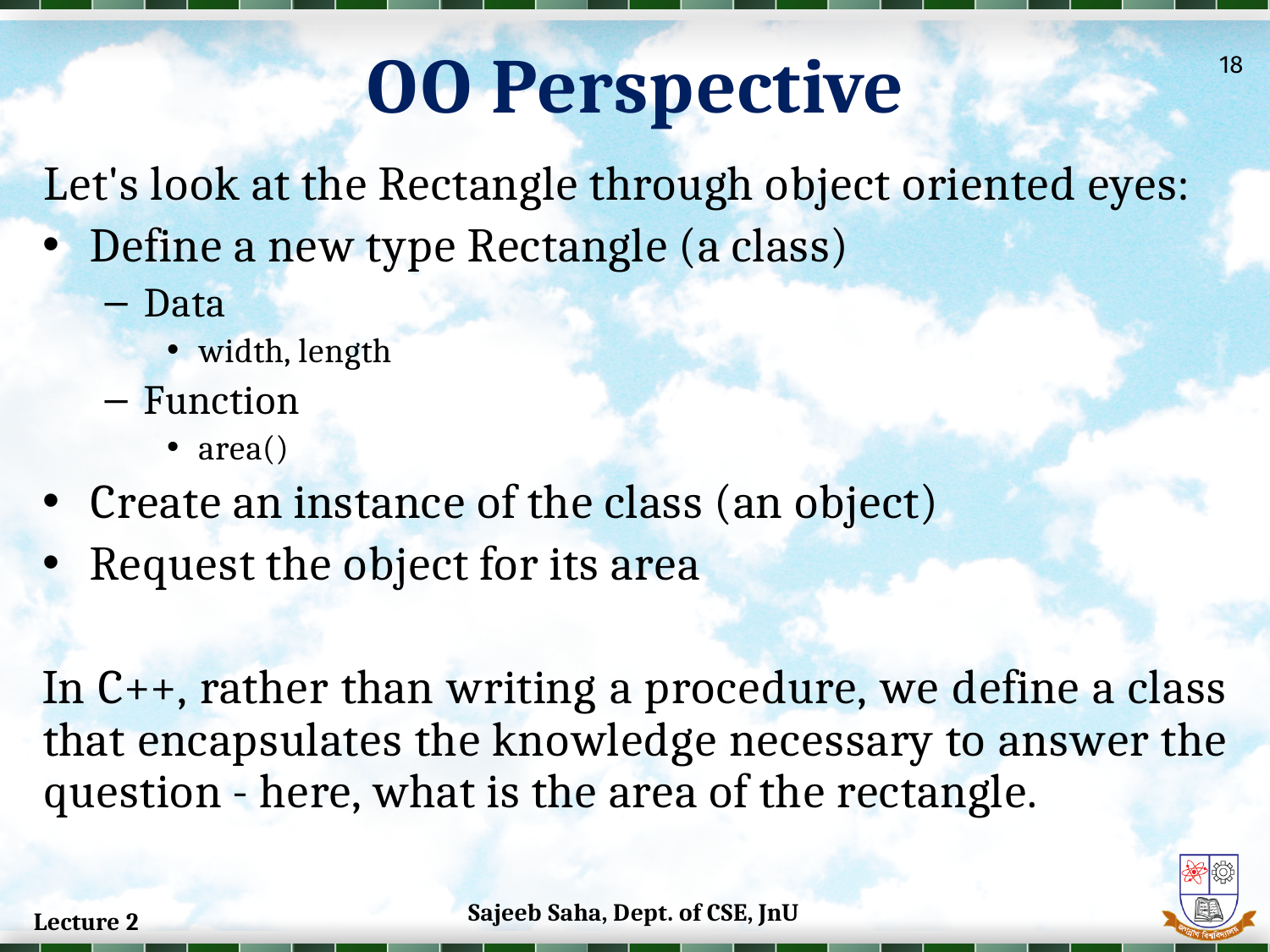

OO Perspective
18
Let's look at the Rectangle through object oriented eyes:
Define a new type Rectangle (a class)
Data
width, length
Function
area()
Create an instance of the class (an object)
Request the object for its area

In C++, rather than writing a procedure, we define a class that encapsulates the knowledge necessary to answer the question - here, what is the area of the rectangle.
Sajeeb Saha, Dept. of CSE, JnU